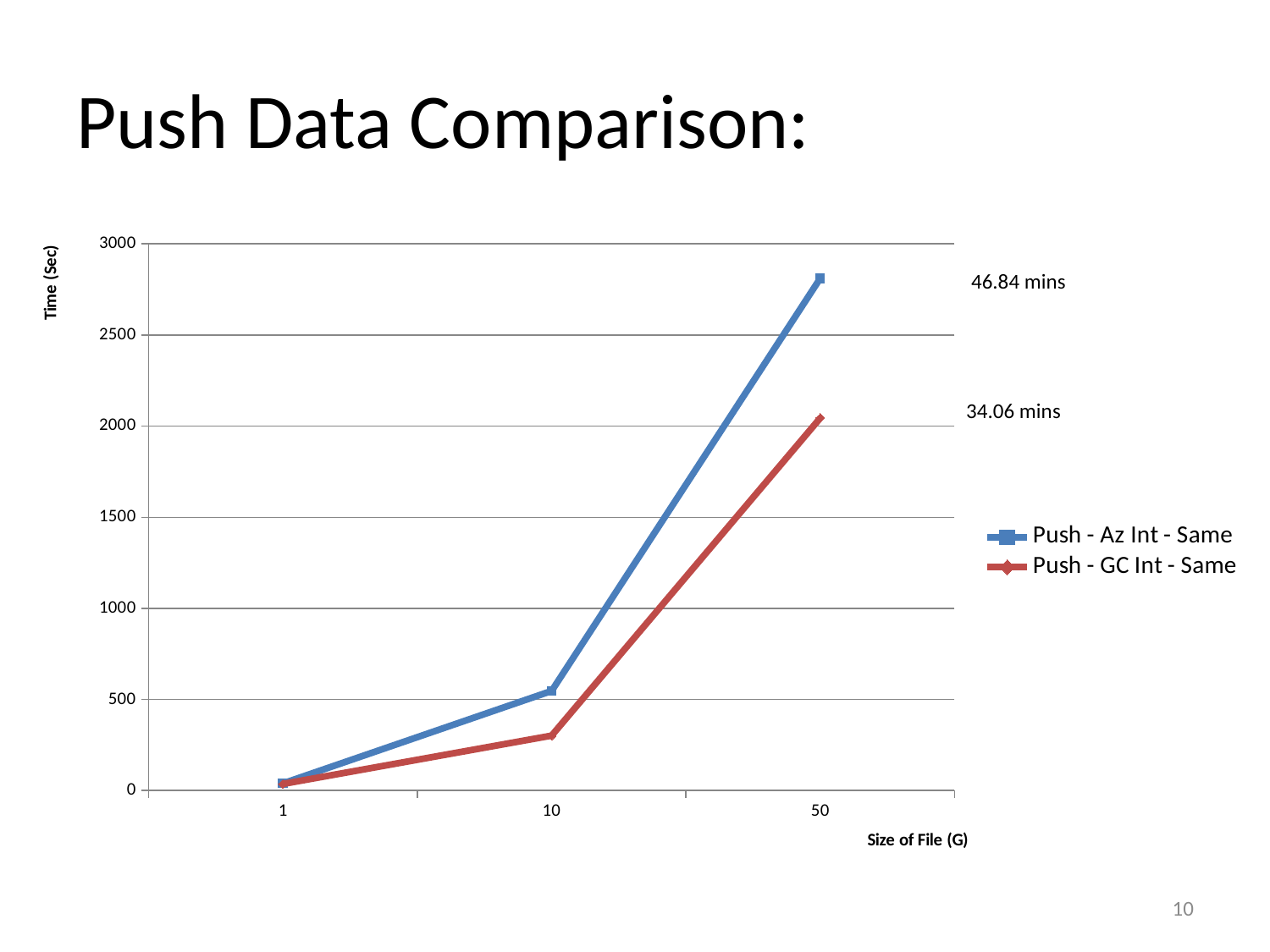

# Push Data Comparison:

### Chart

| Category | Push - Az Int - Same | Push - GC Int - Same |
|---|---|---|
| 1.0 | 39.22 | 36.2 |
| 10.0 | 546.75 | 301.38 |
| 50.0 | 2811.17 | 2044.54 |
 46.84 mins
34.06 mins
10